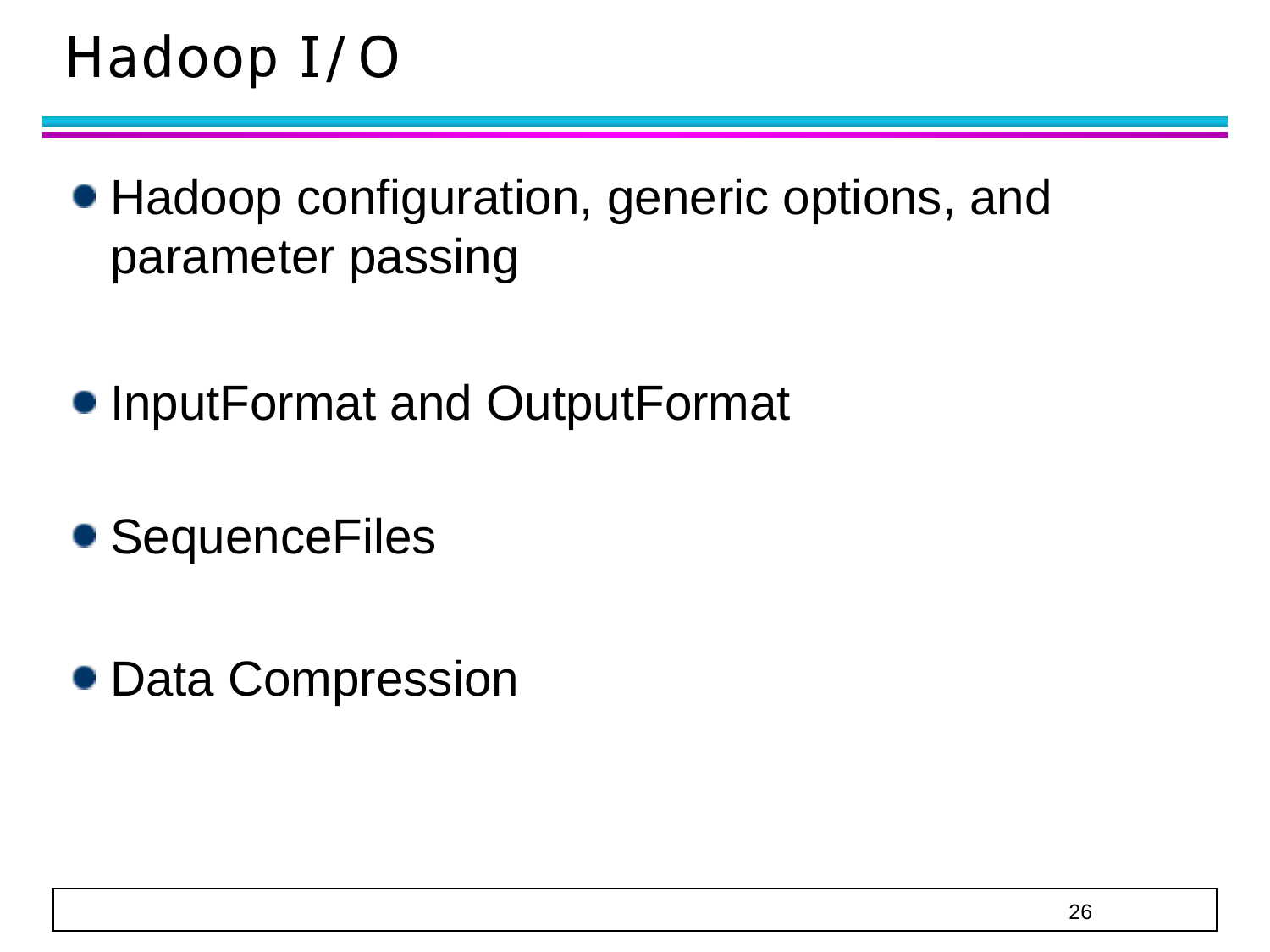

# Hadoop I/O
Hadoop configuration, generic options, and parameter passing

InputFormat and OutputFormat

SequenceFiles

Data Compression